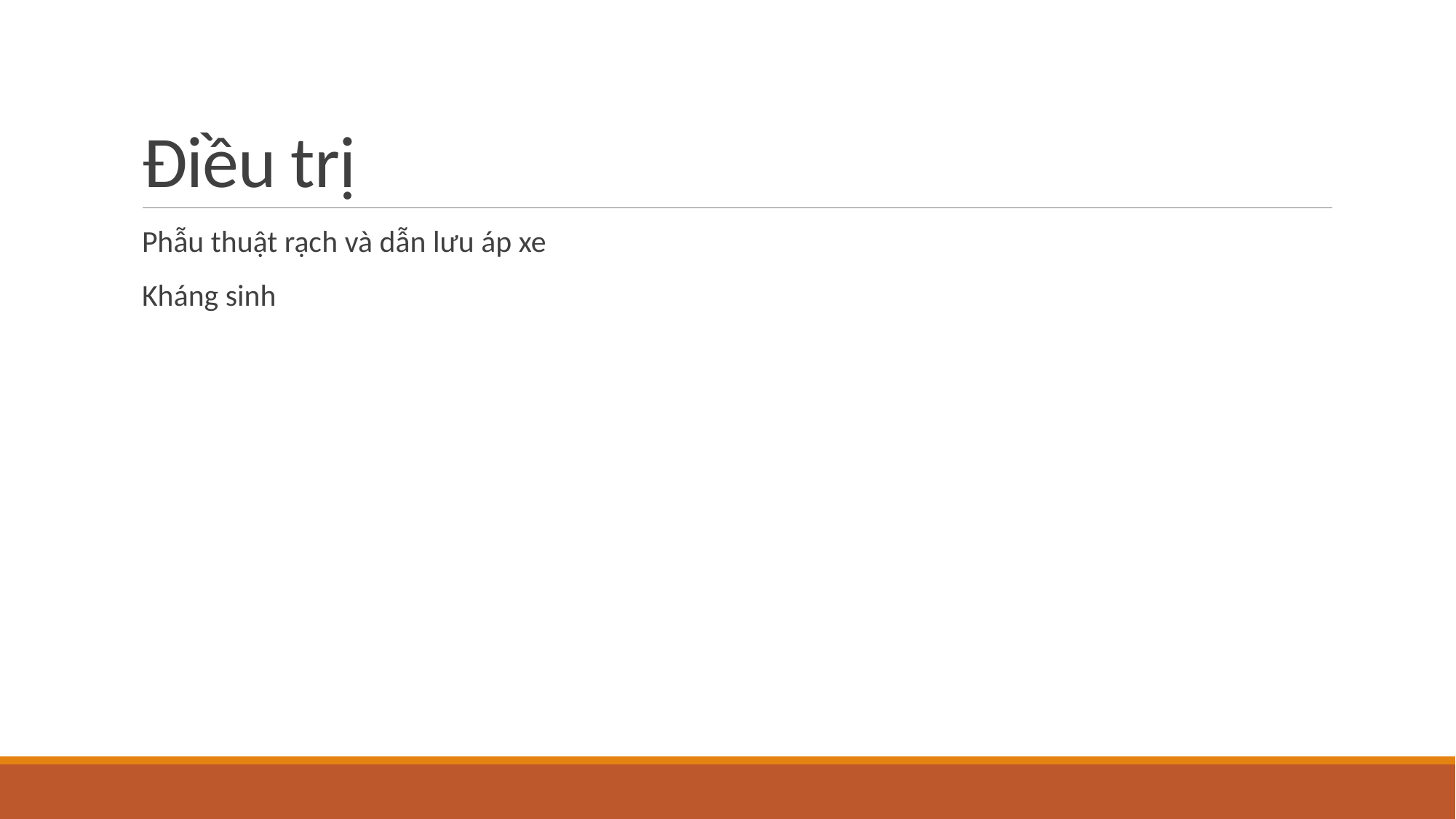

# Điều trị
Phẫu thuật rạch và dẫn lưu áp xe
Kháng sinh